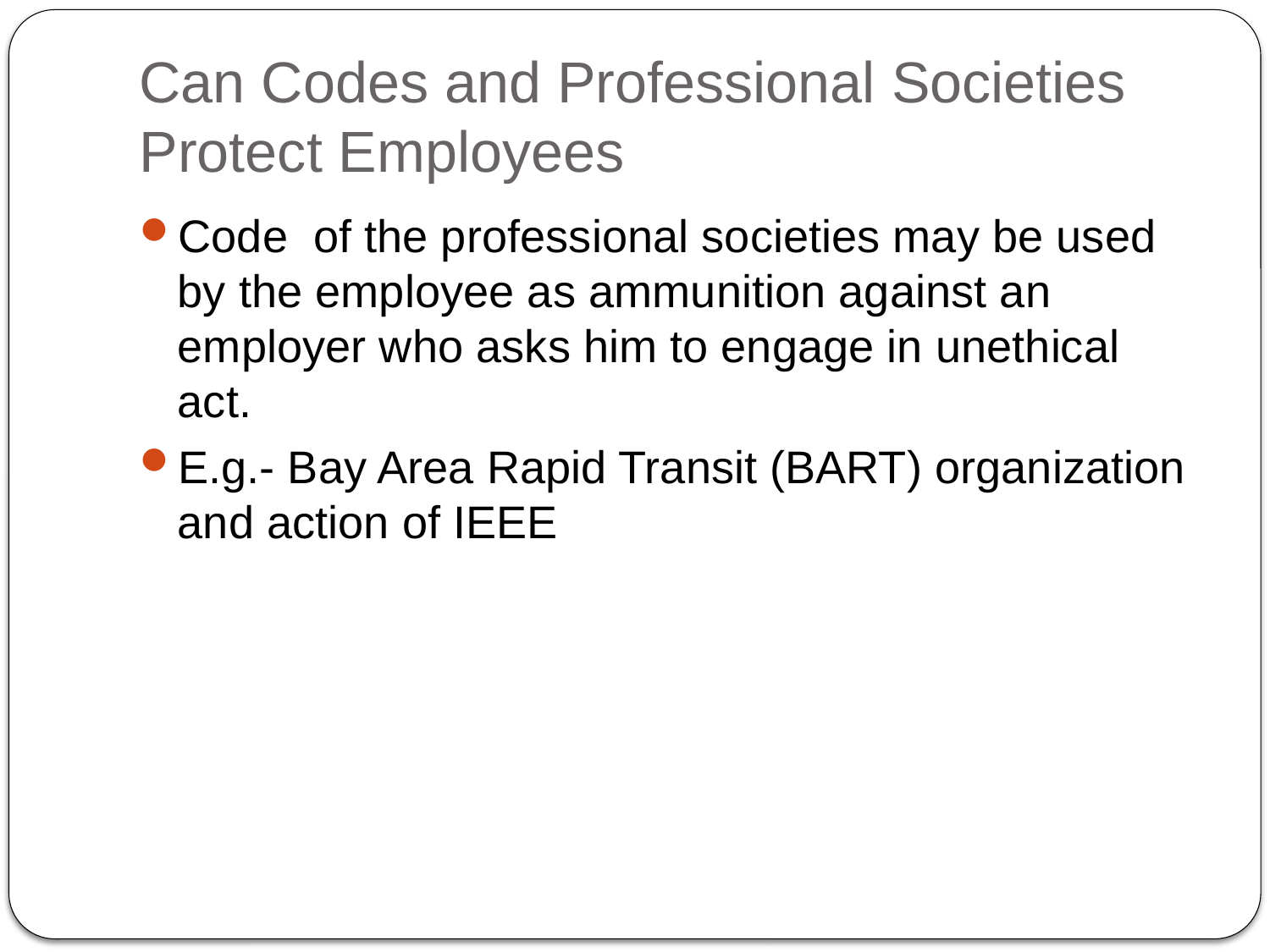

# Can Codes and Professional Societies Protect Employees
Code  of the professional societies may be used by the employee as ammunition against an employer who asks him to engage in unethical act.
E.g.- Bay Area Rapid Transit (BART) organization and action of IEEE